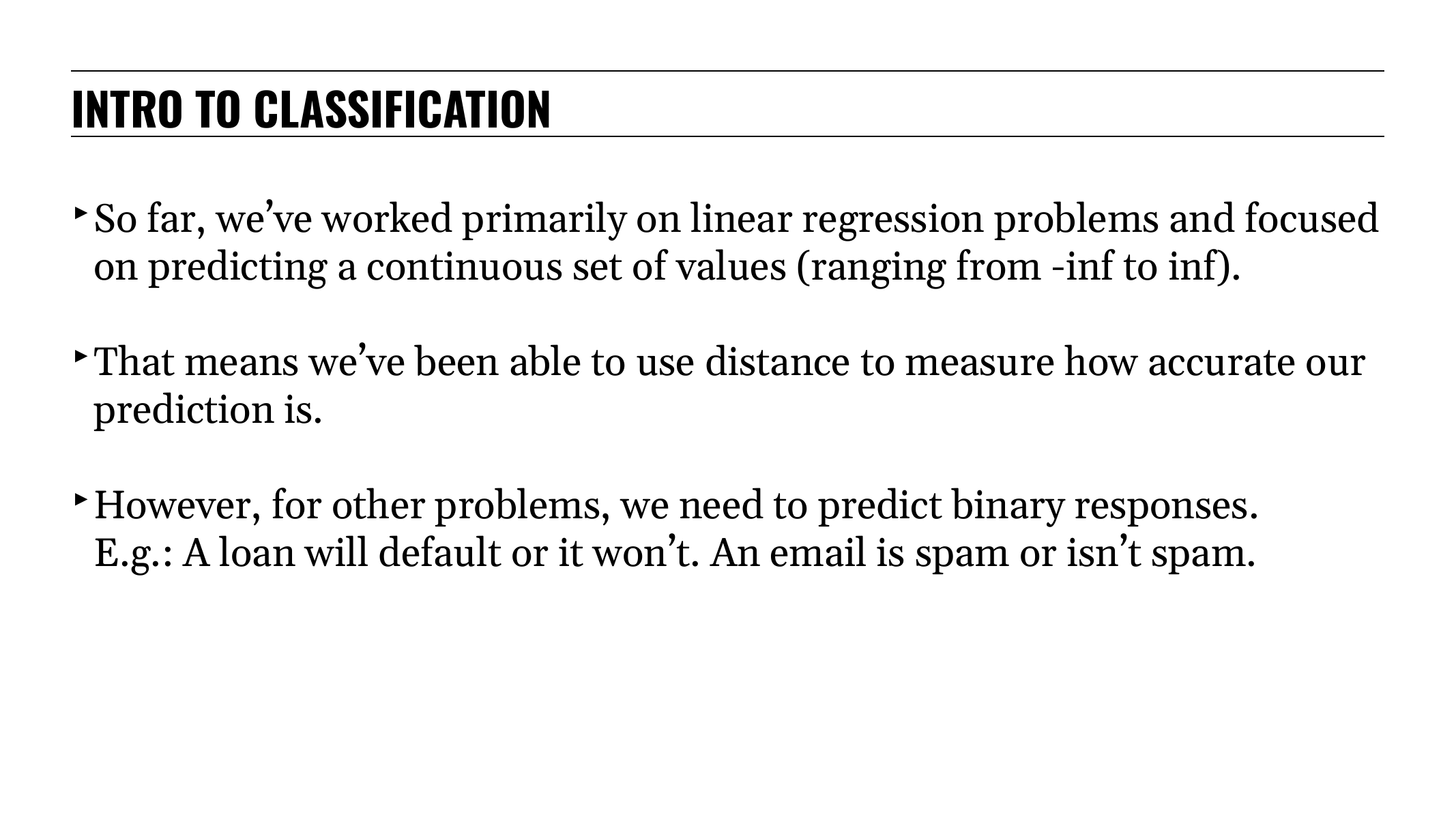

INTRO TO CLASSIFICATION

So far, we’ve worked primarily on linear regression problems and focused on predicting a continuous set of values (ranging from -inf to inf).

That means we’ve been able to use distance to measure how accurate our prediction is.
However, for other problems, we need to predict binary responses.
E.g.: A loan will default or it won’t. An email is spam or isn’t spam.